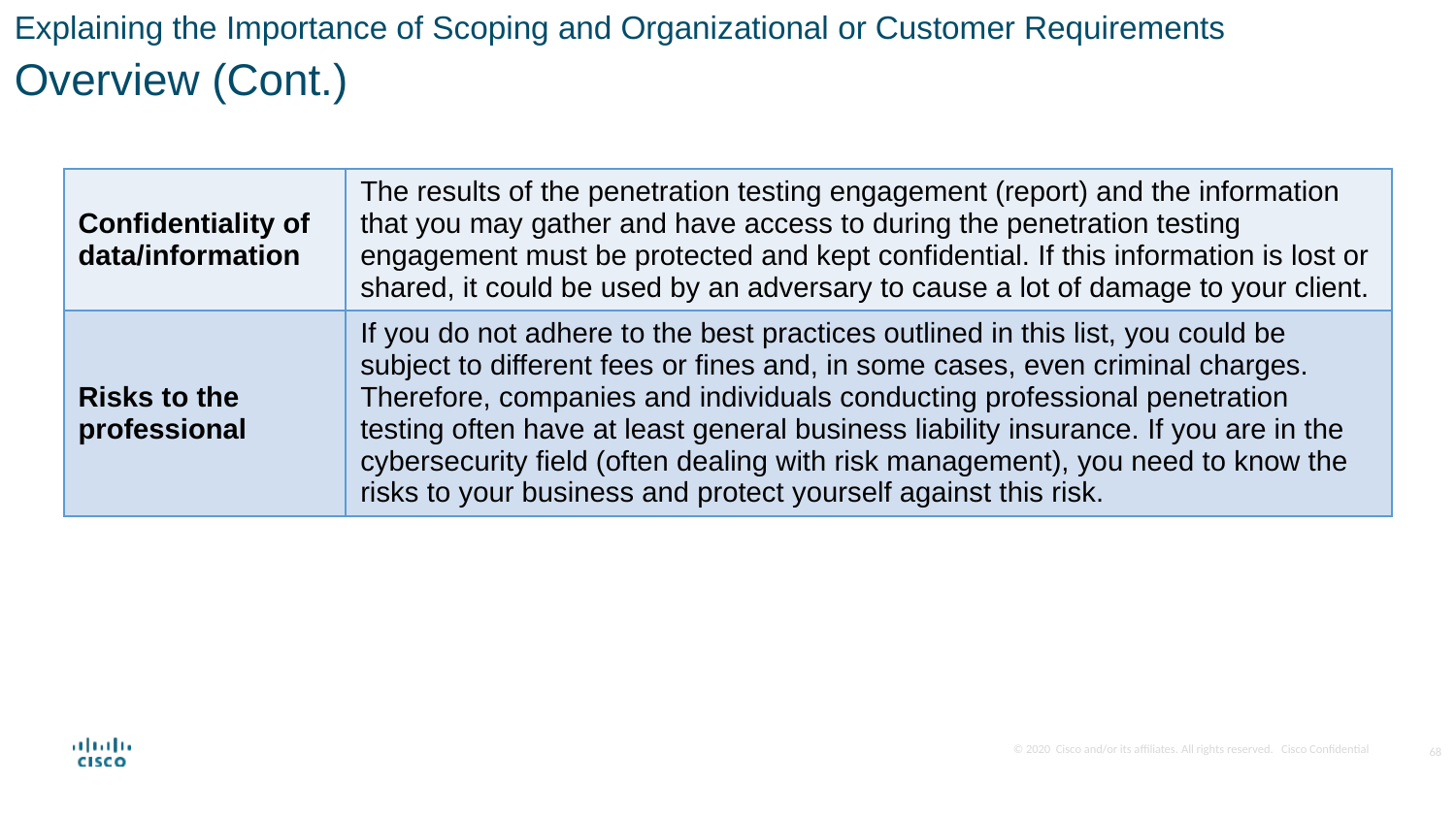

Explaining the Importance of Scoping and Organizational or Customer Requirements
Overview (Cont.)
| Confidentiality of data/information | The results of the penetration testing engagement (report) and the information that you may gather and have access to during the penetration testing engagement must be protected and kept confidential. If this information is lost or shared, it could be used by an adversary to cause a lot of damage to your client. |
| --- | --- |
| Risks to the professional | If you do not adhere to the best practices outlined in this list, you could be subject to different fees or fines and, in some cases, even criminal charges. Therefore, companies and individuals conducting professional penetration testing often have at least general business liability insurance. If you are in the cybersecurity field (often dealing with risk management), you need to know the risks to your business and protect yourself against this risk. |
68